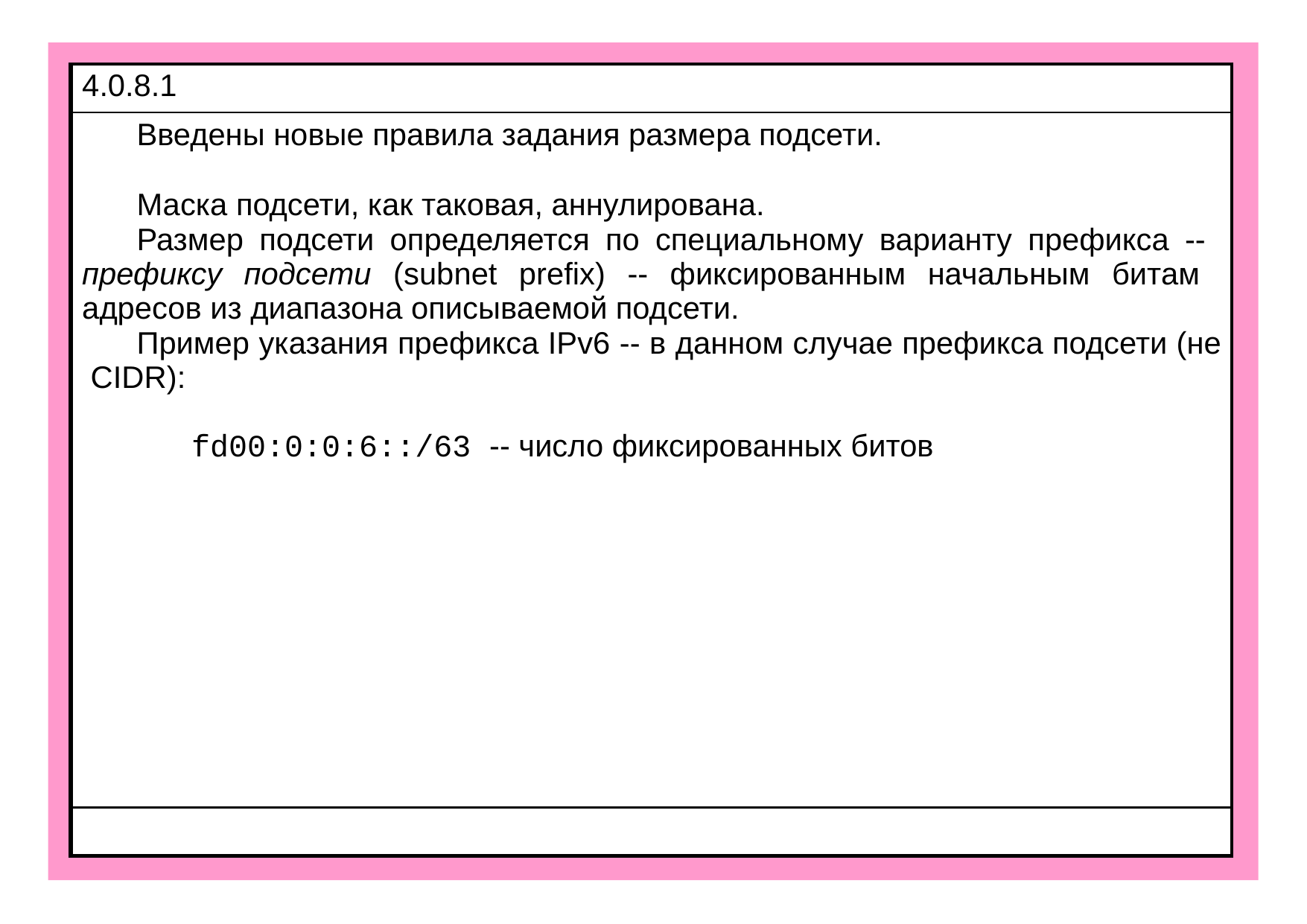

| 4.0.8.1 |
| --- |
| Введены новые правила задания размера подсети. Маска подсети, как таковая, аннулирована. Размер подсети определяется по специальному варианту префикса -- префиксу подсети (subnet prefix) -- фиксированным начальным битам адресов из диапазона описываемой подсети. Пример указания префикса IPv6 -- в данном случае префикса подсети (не CIDR): fd00:0:0:6::/63 -- число фиксированных битов |
|  |